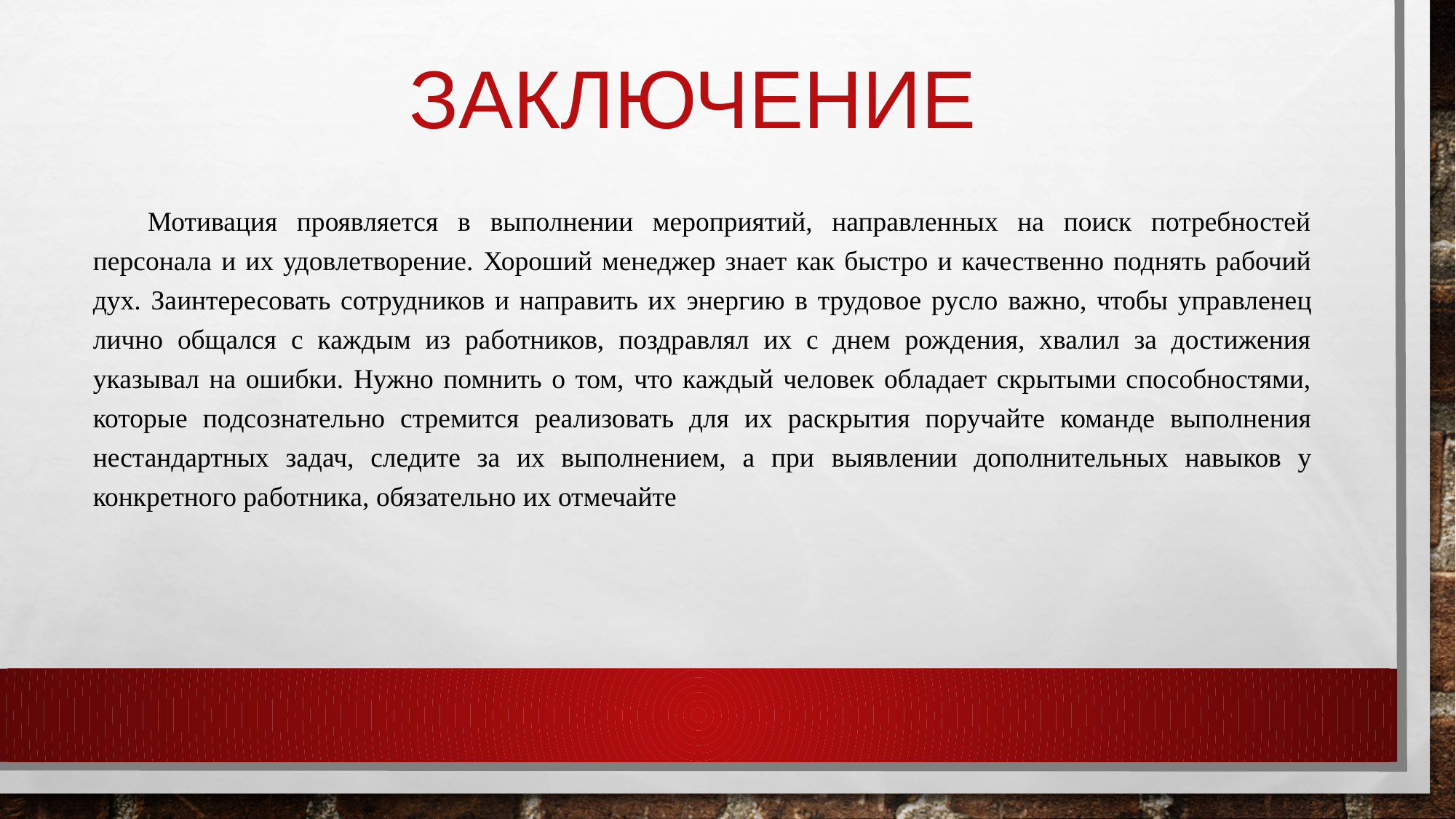

# Заключение
Мотивация проявляется в выполнении мероприятий, направленных на поиск потребностей персонала и их удовлетворение. Хороший менеджер знает как быстро и качественно поднять рабочий дух. Заинтересовать сотрудников и направить их энергию в трудовое русло важно, чтобы управленец лично общался с каждым из работников, поздравлял их с днем рождения, хвалил за достижения указывал на ошибки. Нужно помнить о том, что каждый человек обладает скрытыми способностями, которые подсознательно стремится реализовать для их раскрытия поручайте команде выполнения нестандартных задач, следите за их выполнением, а при выявлении дополнительных навыков у конкретного работника, обязательно их отмечайте